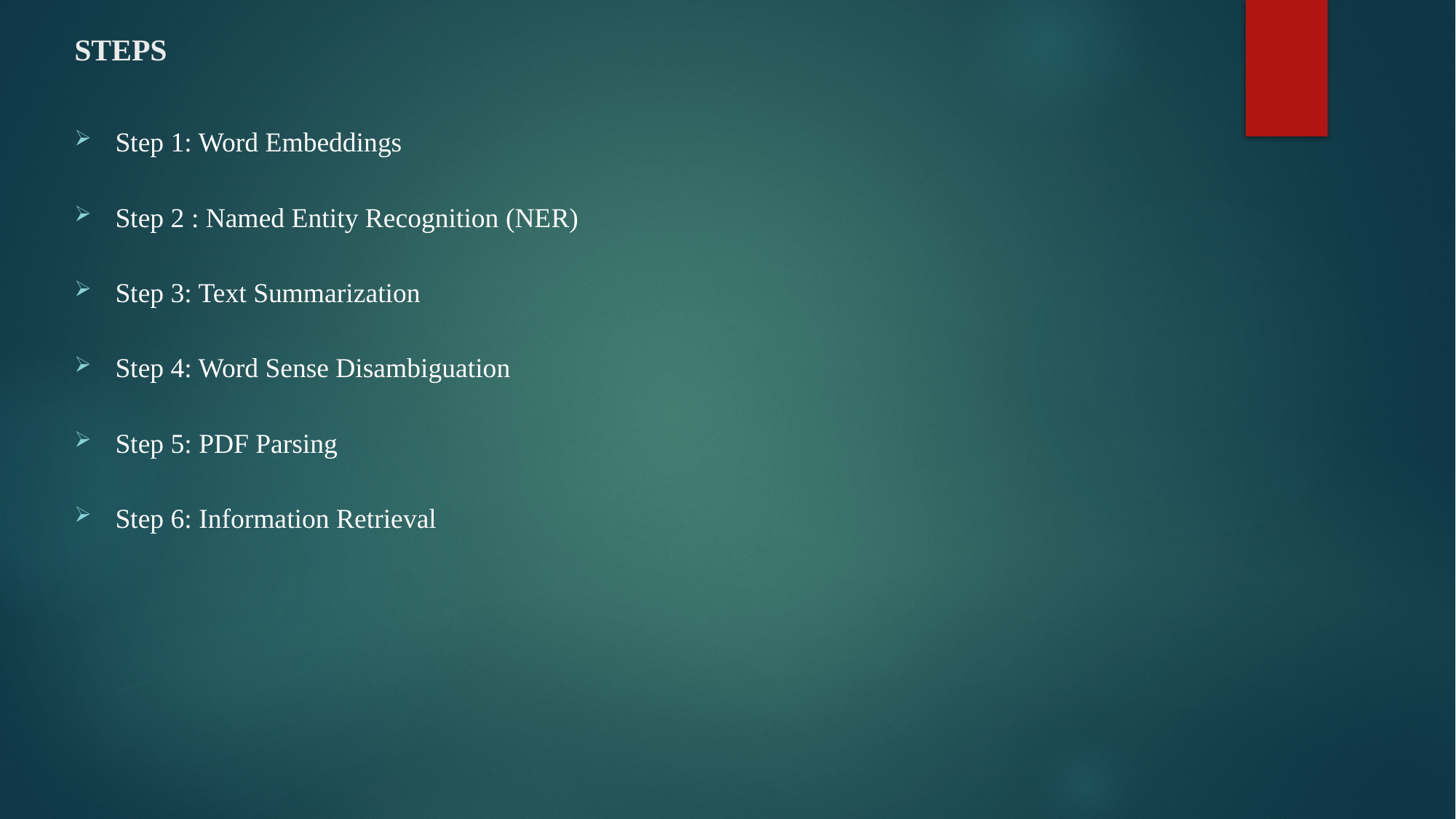

# STEPS
Step 1: Word Embeddings

Step 2 : Named Entity Recognition (NER)

Step 3: Text Summarization

Step 4: Word Sense Disambiguation

Step 5: PDF Parsing

Step 6: Information Retrieval